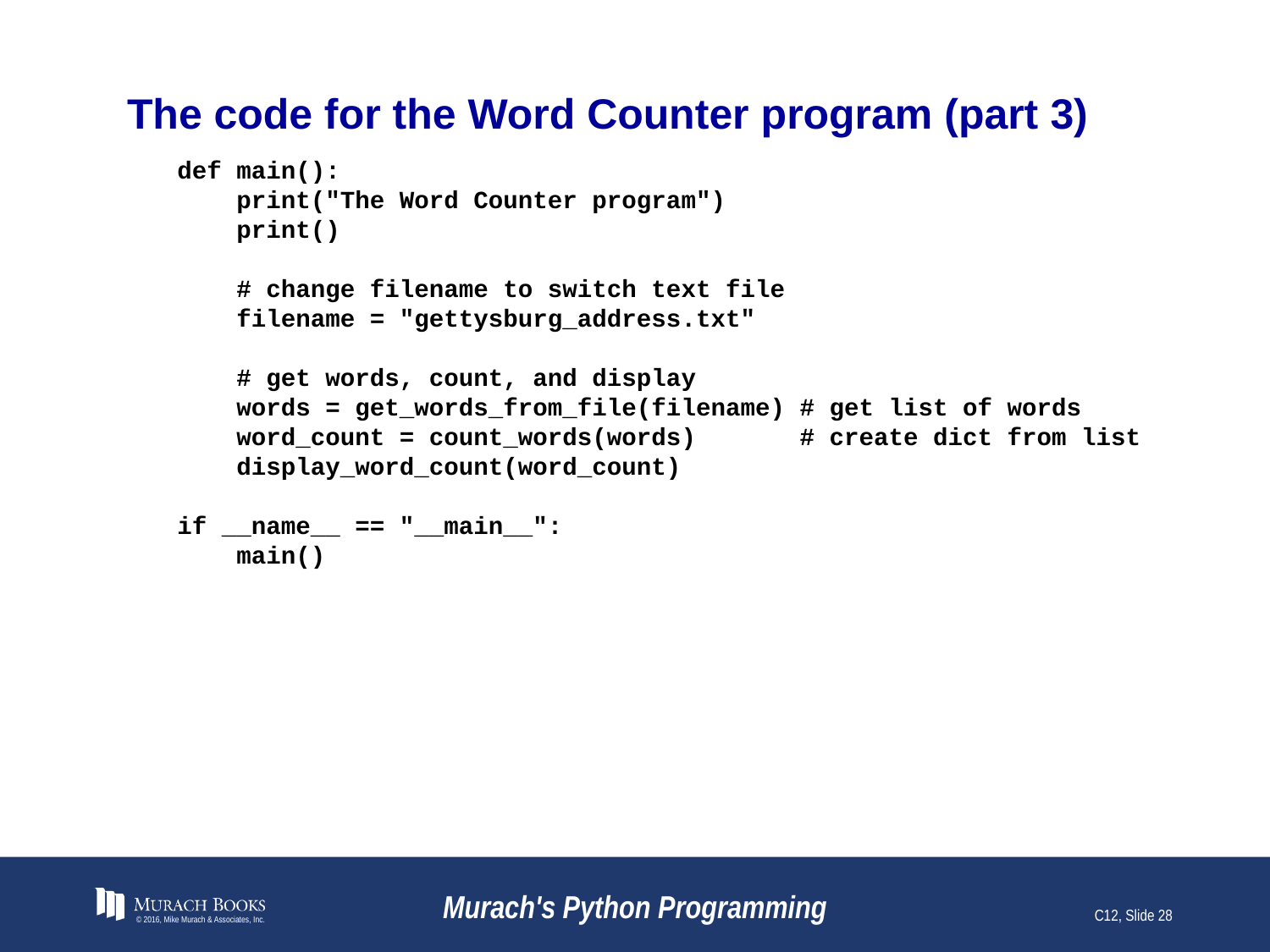

# The code for the Word Counter program (part 3)
def main():
    print("The Word Counter program")
    print()

    # change filename to switch text file
    filename = "gettysburg_address.txt"

    # get words, count, and display
    words = get_words_from_file(filename) # get list of words
    word_count = count_words(words)       # create dict from list
    display_word_count(word_count)

if __name__ == "__main__":
    main()

© 2016, Mike Murach & Associates, Inc.
Murach's Python Programming

C12, Slide 28